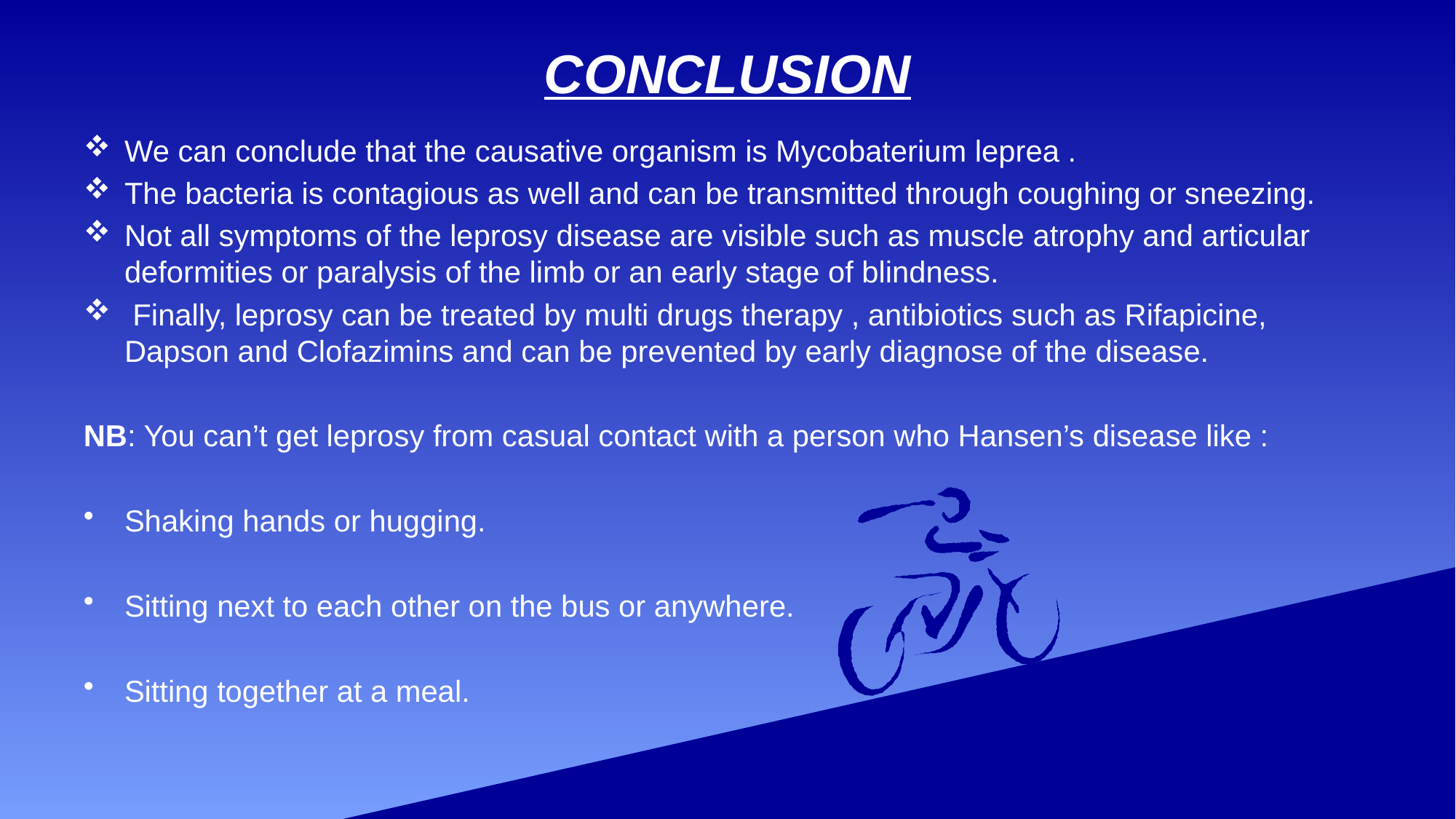

# CONCLUSION
We can conclude that the causative organism is Mycobaterium leprea .
The bacteria is contagious as well and can be transmitted through coughing or sneezing.
Not all symptoms of the leprosy disease are visible such as muscle atrophy and articular deformities or paralysis of the limb or an early stage of blindness.
 Finally, leprosy can be treated by multi drugs therapy , antibiotics such as Rifapicine, Dapson and Clofazimins and can be prevented by early diagnose of the disease.

NB: You can’t get leprosy from casual contact with a person who Hansen’s disease like :

Shaking hands or hugging.

Sitting next to each other on the bus or anywhere.

Sitting together at a meal.